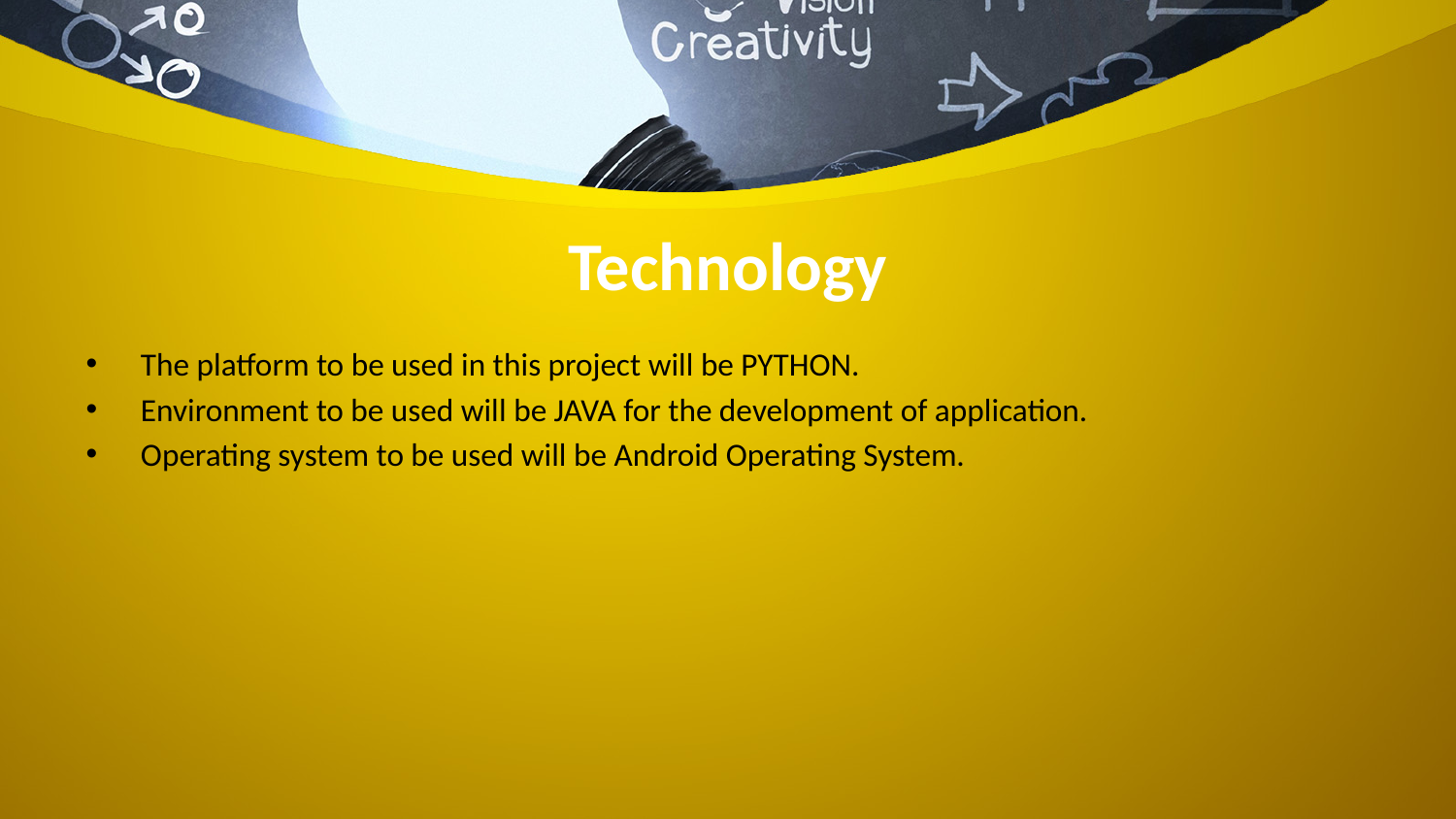

# Technology
The platform to be used in this project will be PYTHON.
Environment to be used will be JAVA for the development of application.
Operating system to be used will be Android Operating System.